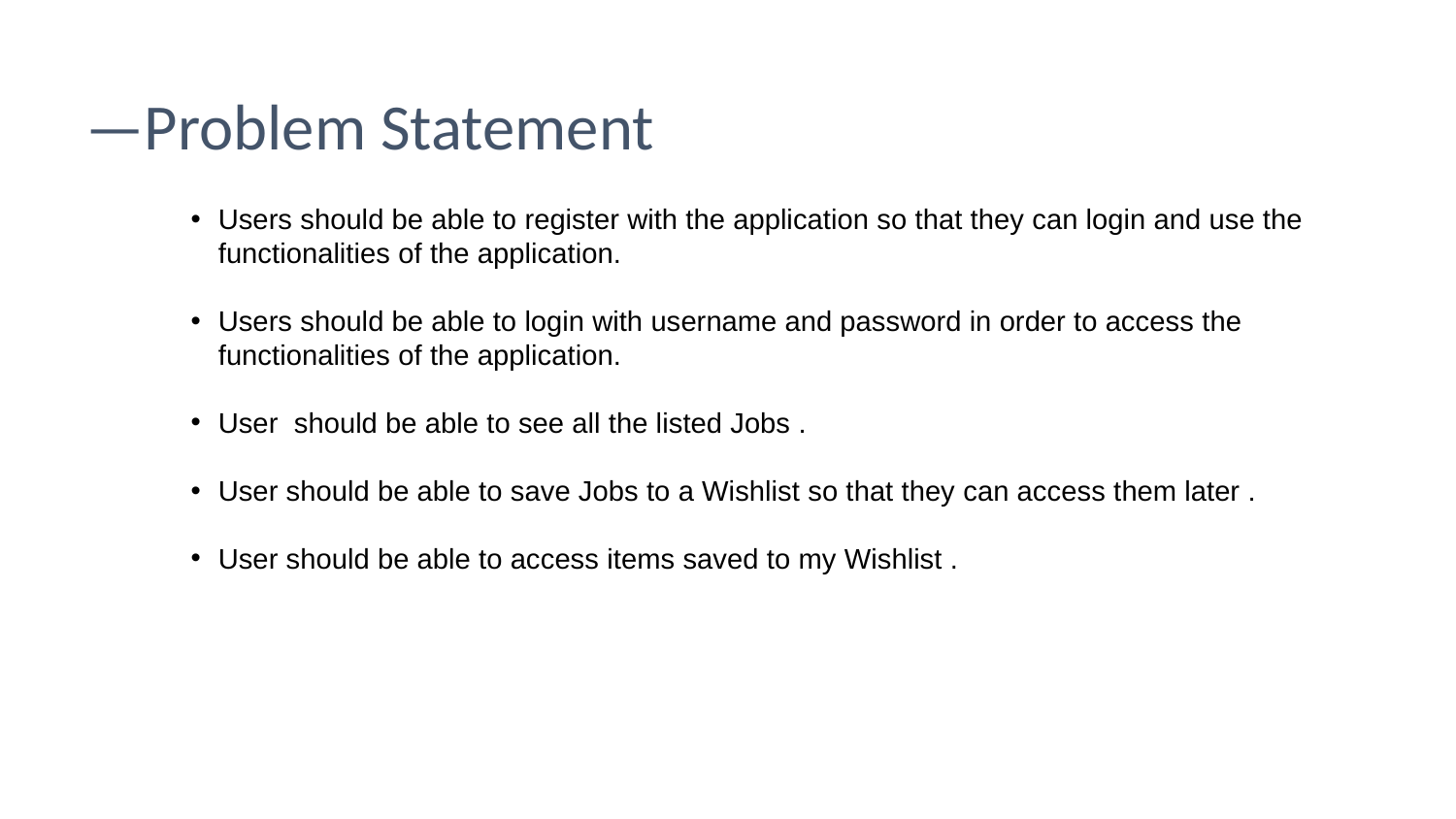

# —Problem Statement
Users should be able to register with the application so that they can login and use the functionalities of the application.

Users should be able to login with username and password in order to access the functionalities of the application.

User  should be able to see all the listed Jobs .

User should be able to save Jobs to a Wishlist so that they can access them later .

User should be able to access items saved to my Wishlist .